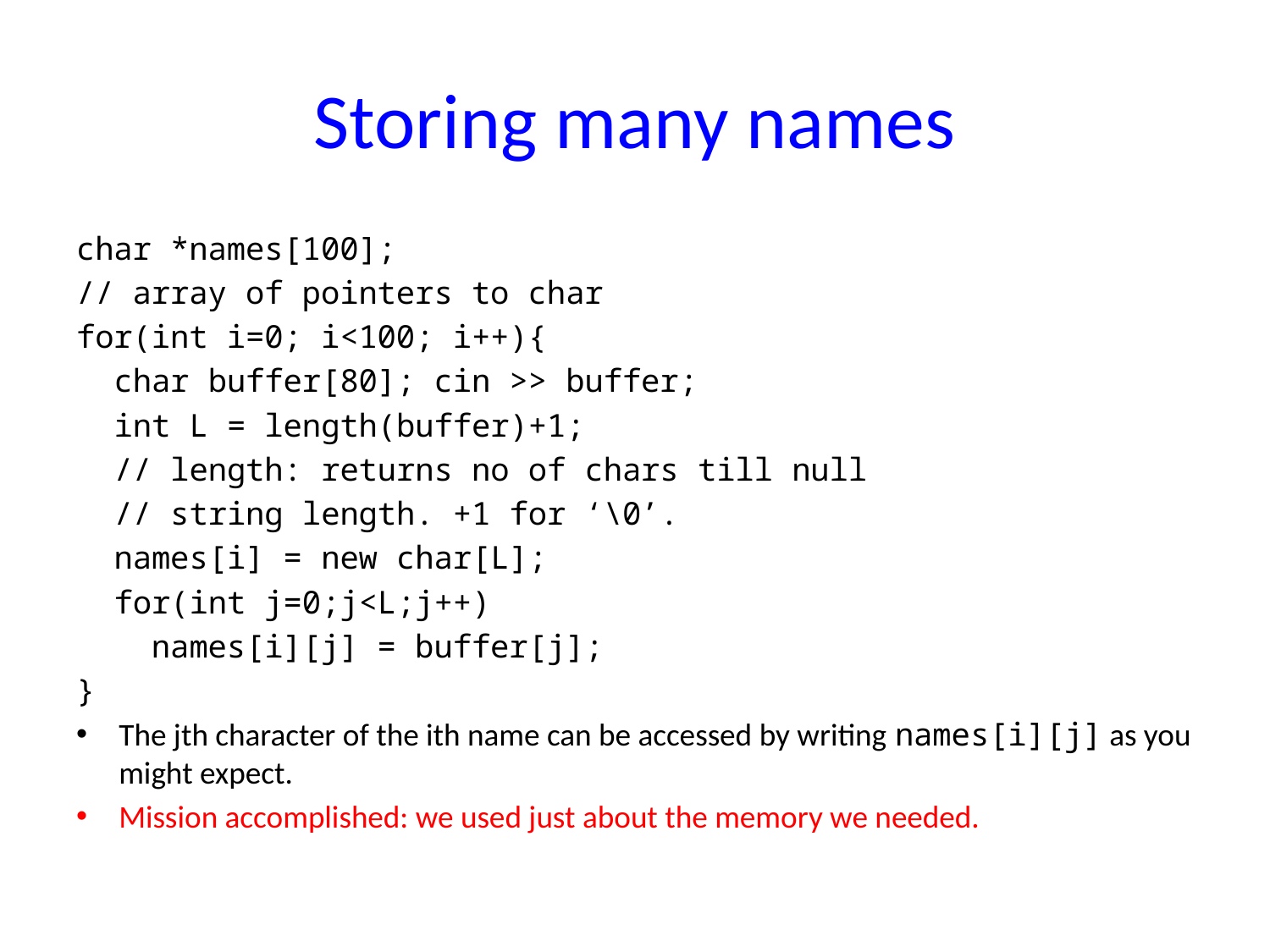

# Storing many names
char *names[100];
// array of pointers to char
for(int i=0; i<100; i++){
  char buffer[80]; cin >> buffer;
  int L = length(buffer)+1;
  // length: returns no of chars till null
  // string length. +1 for ‘\0’.
  names[i] = new char[L];
  for(int j=0;j<L;j++)
    names[i][j] = buffer[j];
}
The jth character of the ith name can be accessed by writing names[i][j] as you might expect.
Mission accomplished: we used just about the memory we needed.